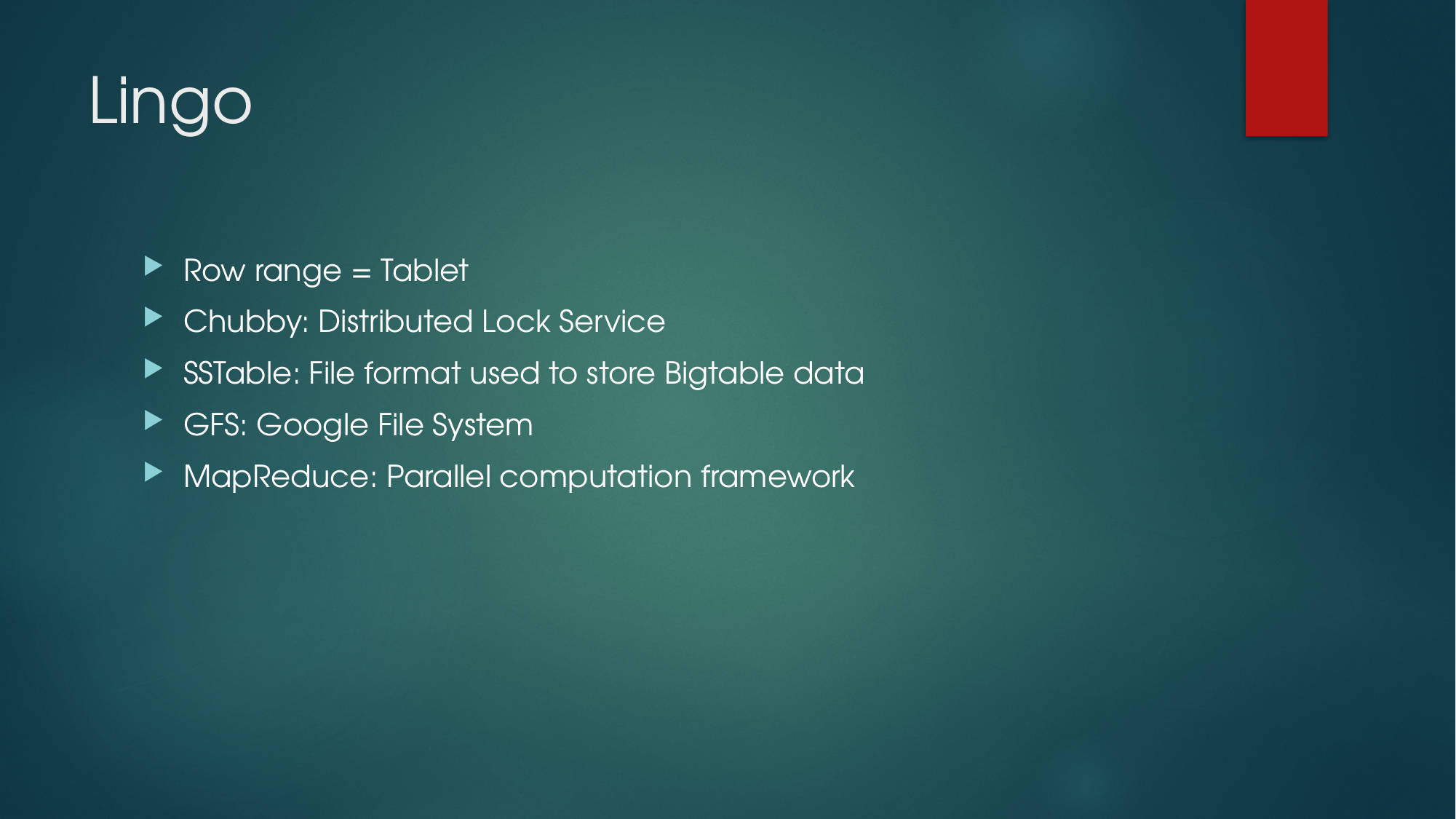

# Lingo
Row range = Tablet
Chubby: Distributed Lock Service
SSTable: File format used to store Bigtable data
GFS: Google File System
MapReduce: Parallel computation framework